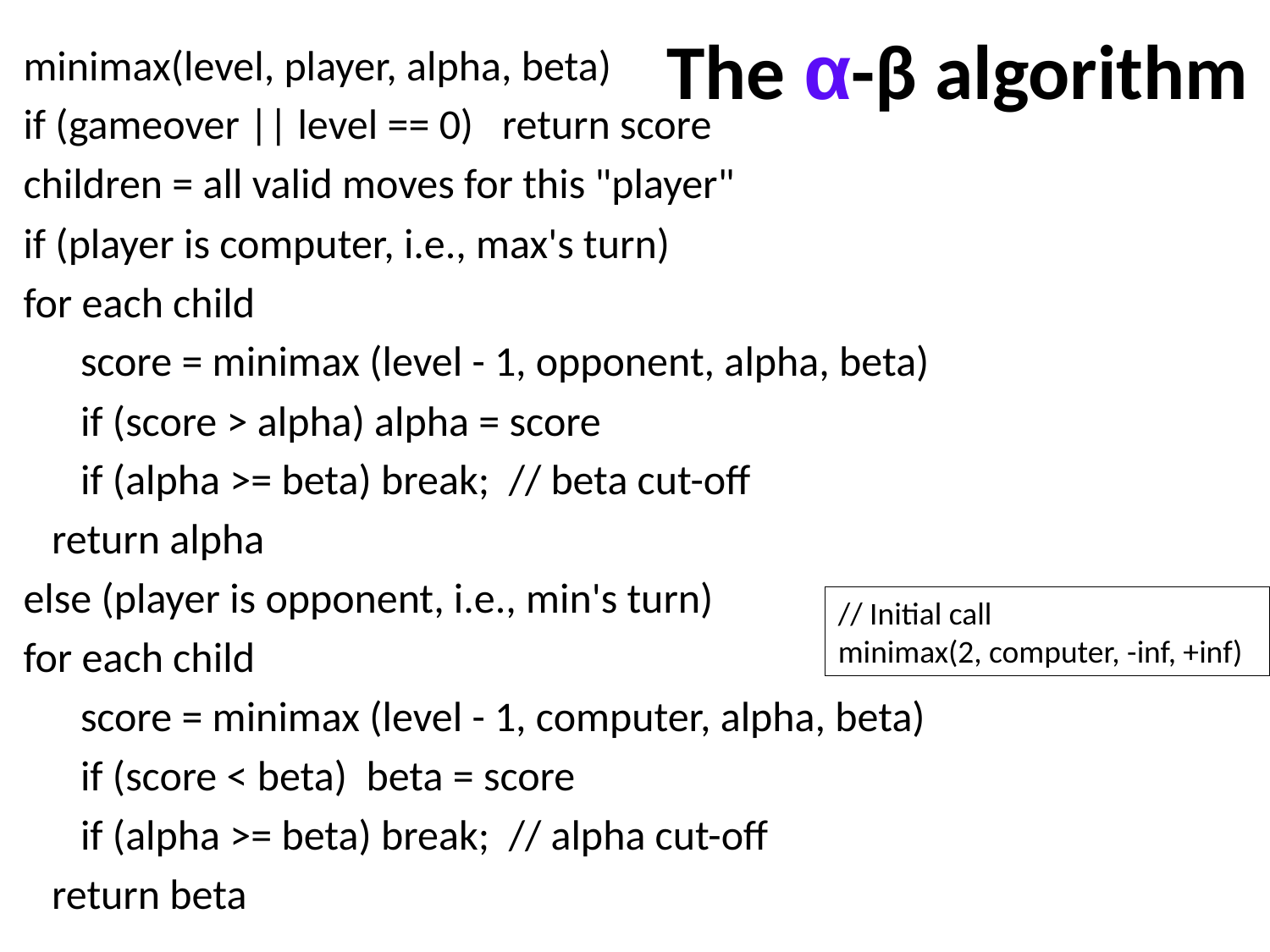

# The α-β algorithm
minimax(level, player, alpha, beta)
if (gameover || level == 0)   return score
children = all valid moves for this "player"
if (player is computer, i.e., max's turn)
for each child
      score = minimax (level - 1, opponent, alpha, beta)
      if (score > alpha) alpha = score
      if (alpha >= beta) break;  // beta cut-off
   return alpha
else (player is opponent, i.e., min's turn)
for each child
      score = minimax (level - 1, computer, alpha, beta)
      if (score < beta)  beta = score
      if (alpha >= beta) break;  // alpha cut-off
   return beta
// Initial call
minimax(2, computer, -inf, +inf)
29